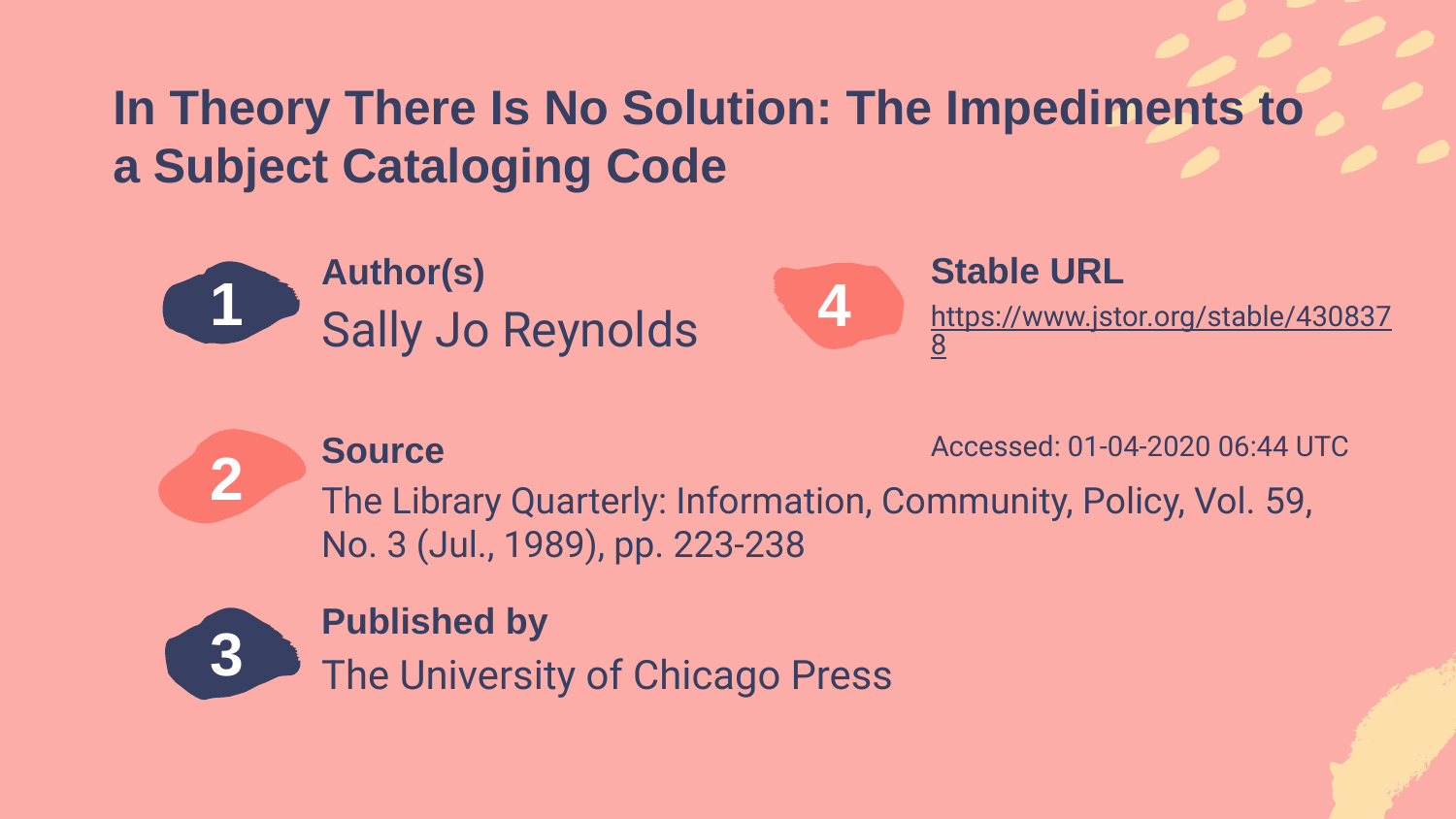

# In Theory There Is No Solution: The Impediments to a Subject Cataloging Code
Stable URL
Author(s)

1
4
https://www.jstor.org/stable/4308378
Accessed: 01-04-2020 06:44 UTC
Sally Jo Reynolds
Source

2
The Library Quarterly: Information, Community, Policy, Vol. 59, No. 3 (Jul., 1989), pp. 223-238

Published by

3
The University of Chicago Press